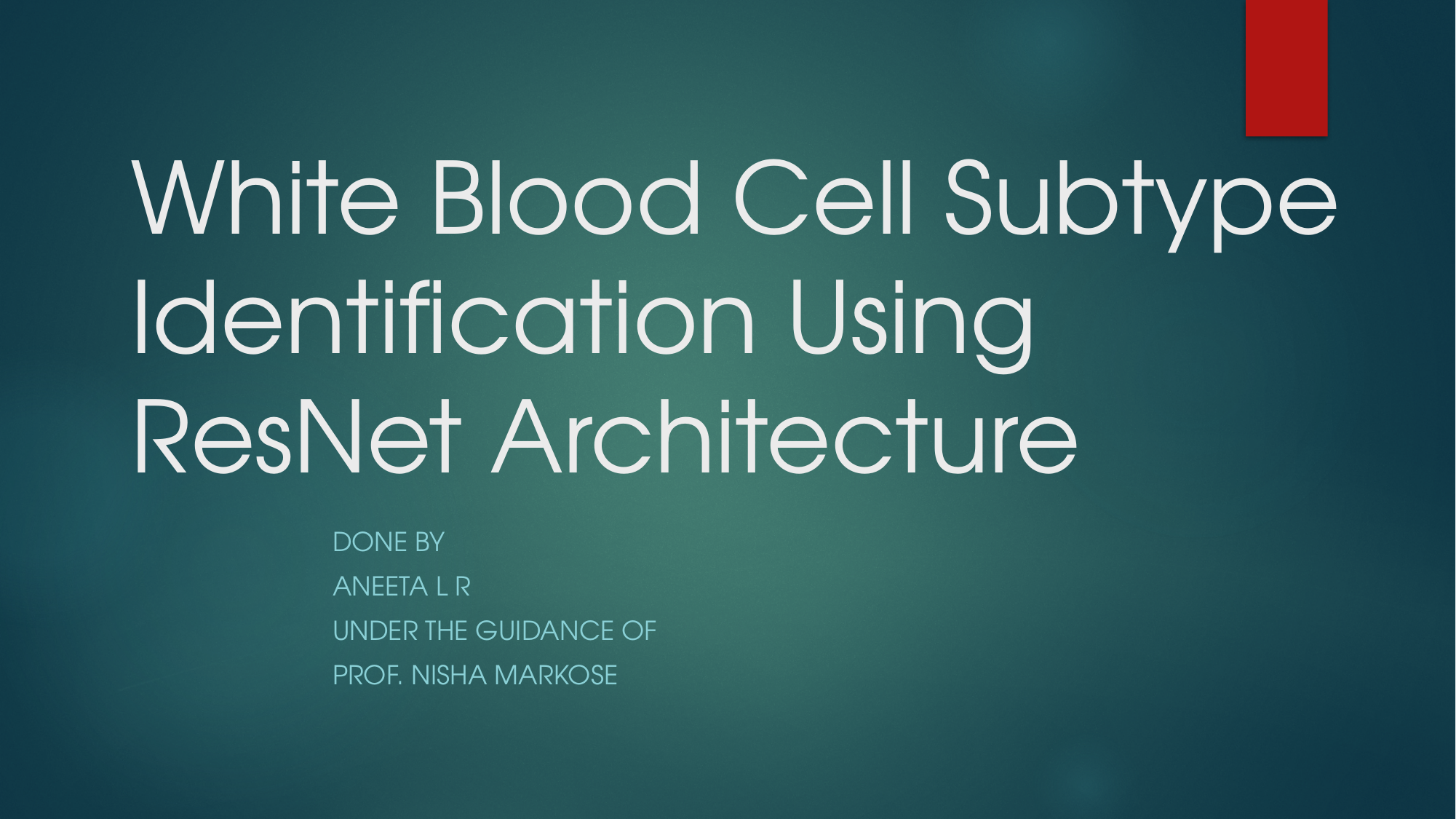

# White Blood Cell Subtype Identification Using ResNet Architecture
Done by
Aneeta L R
Under the guidance of
Prof. Nisha Markose